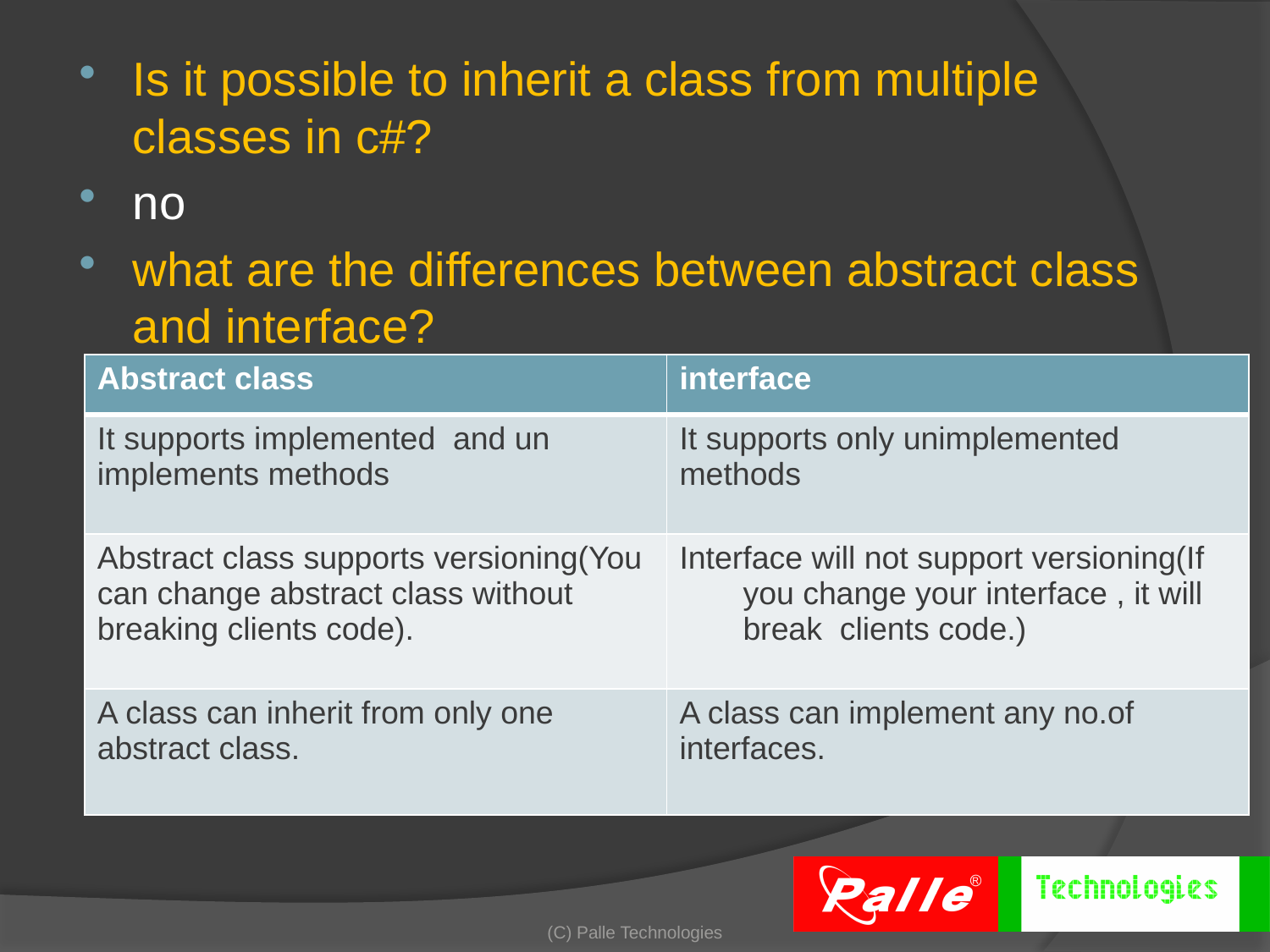

Is it possible to inherit a class from multiple classes in c#?
no
what are the differences between abstract class and interface?

| Abstract class | interface |
| --- | --- |
| It supports implemented and un implements methods | It supports only unimplemented methods |
| Abstract class supports versioning(You can change abstract class without breaking clients code). | Interface will not support versioning(If you change your interface , it will break clients code.) |
| A class can inherit from only one abstract class. | A class can implement any no.of interfaces. |
(C) Palle Technologies